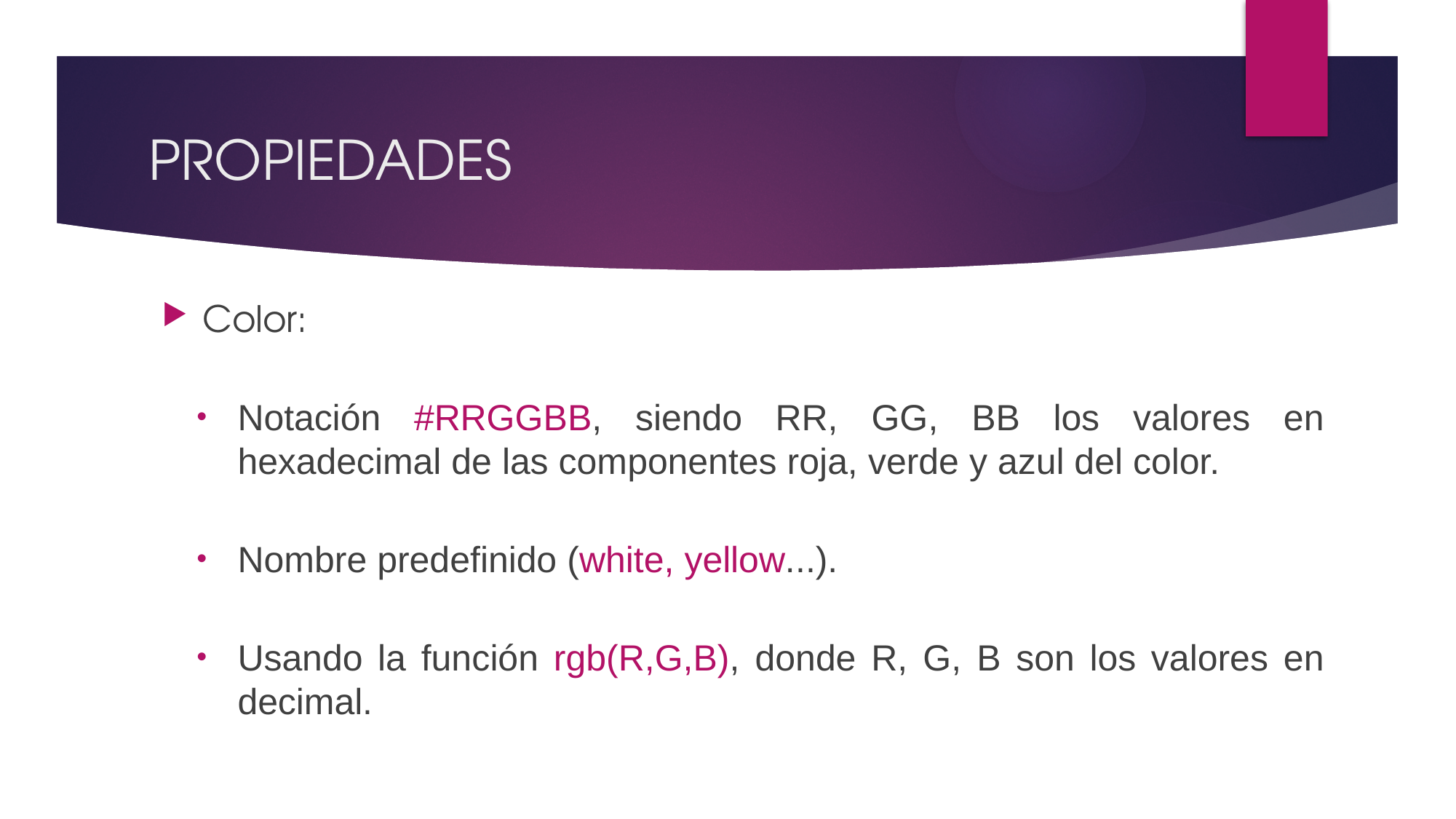

# PROPIEDADES
Color:
Notación #RRGGBB, siendo RR, GG, BB los valores en hexadecimal de las componentes roja, verde y azul del color.
Nombre predefinido (white, yellow...).
Usando la función rgb(R,G,B), donde R, G, B son los valores en decimal.